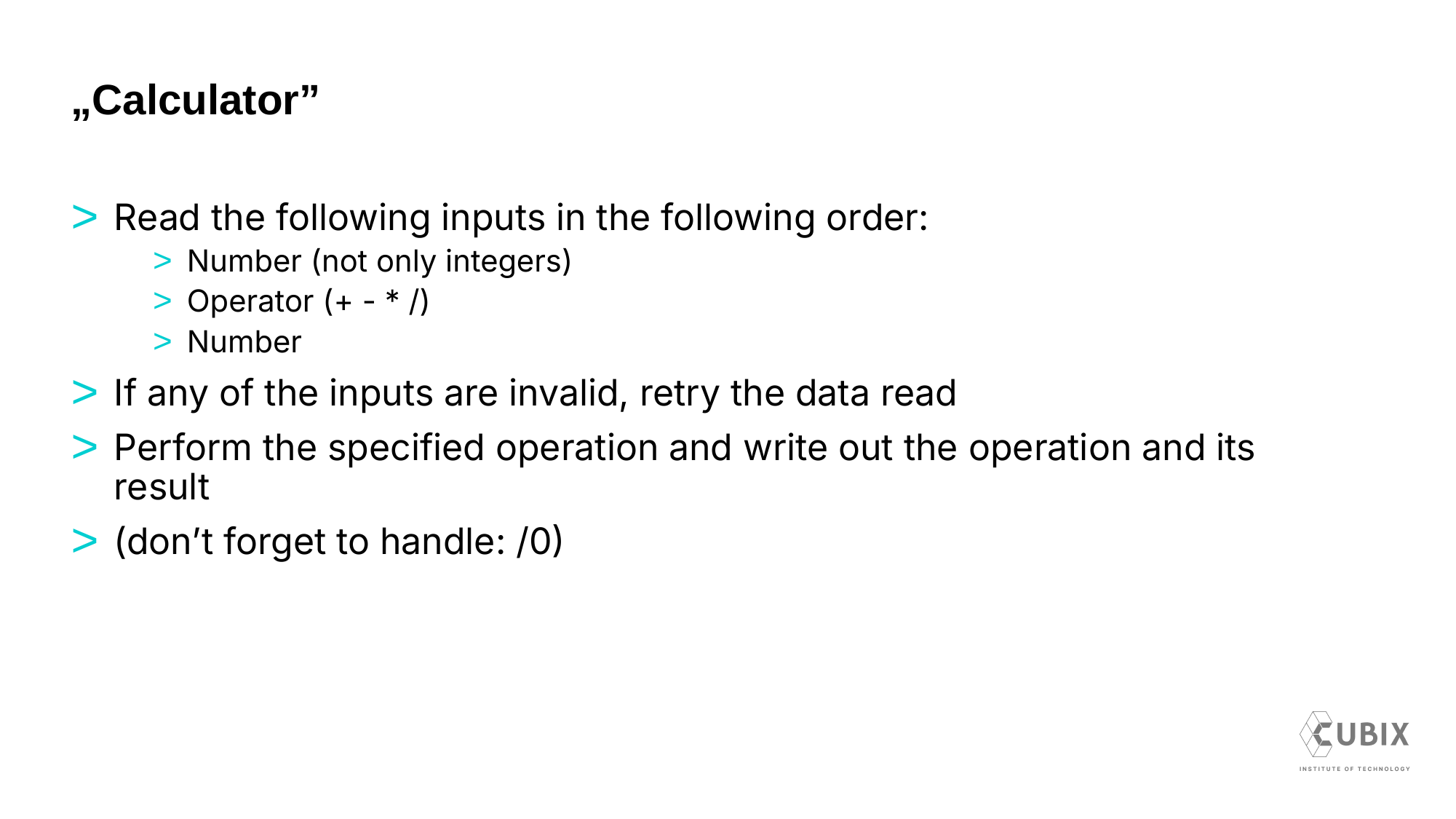

# „Calculator”
Read the following inputs in the following order:
Number (not only integers)
Operator (+ - * /)
Number
If any of the inputs are invalid, retry the data read
Perform the specified operation and write out the operation and its result
(don’t forget to handle: /0)